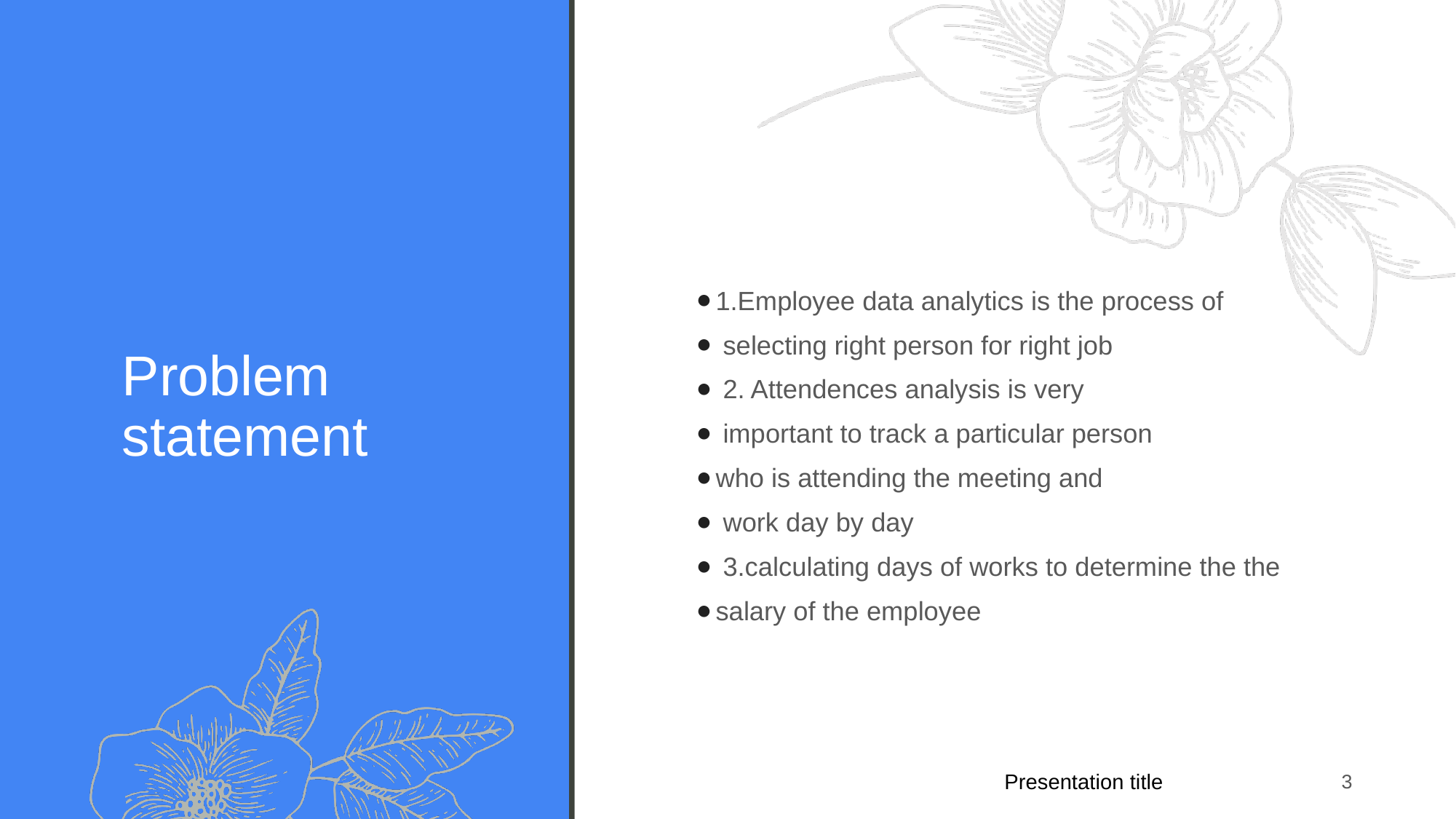

# Problem statement
1.Employee data analytics is the process of
 selecting right person for right job
 2. Attendences analysis is very
 important to track a particular person
who is attending the meeting and
 work day by day
 3.calculating days of works to determine the the
salary of the employee

Presentation title
3